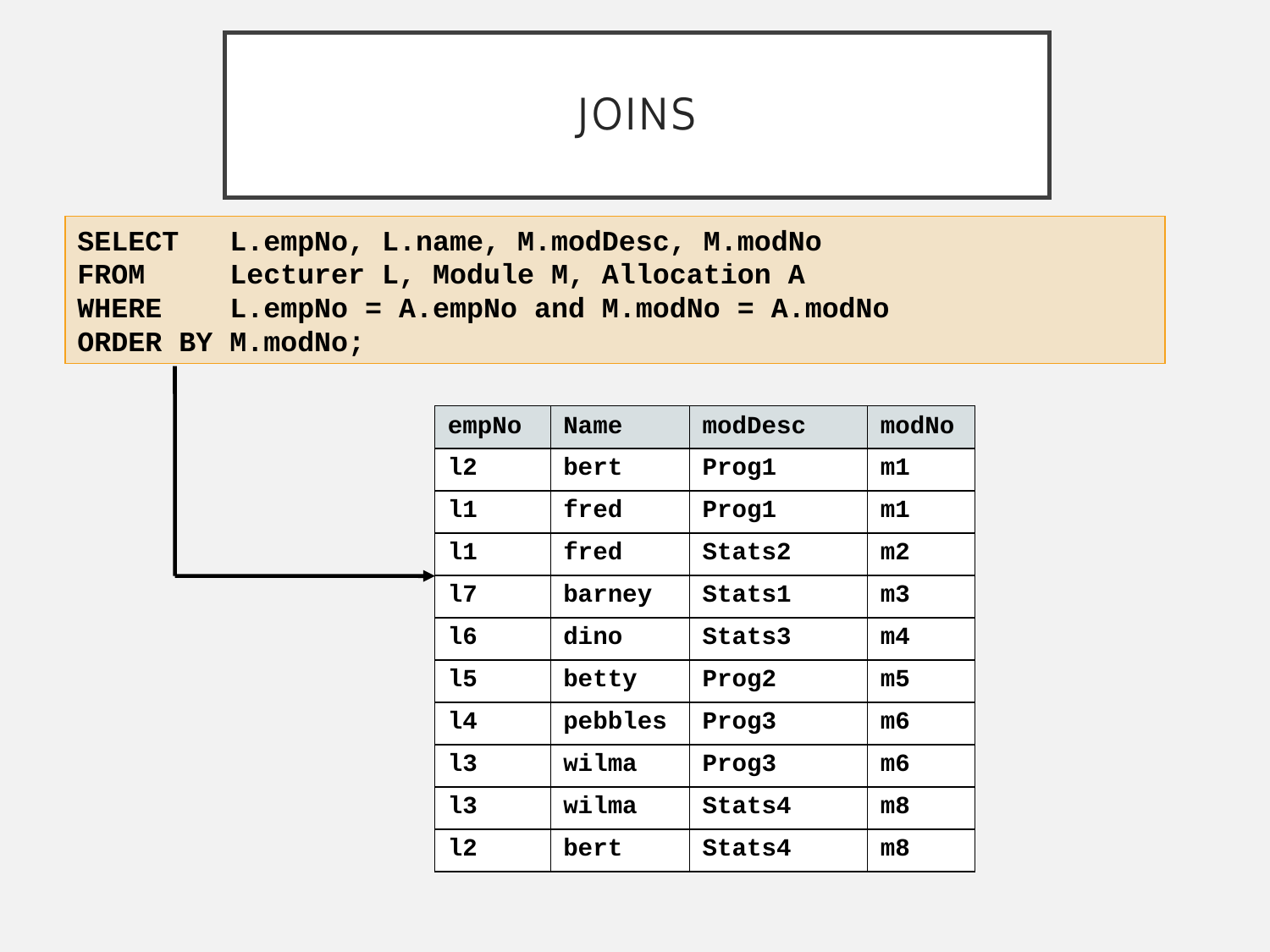

# Joins
SELECT   L.empNo, L.name, M.modDesc, M.modNo
FROM     Lecturer L, Module M, Allocation A
WHERE    L.empNo = A.empNo and M.modNo = A.modNo
ORDER BY M.modNo;

| empNo | Name | modDesc | modNo |
| --- | --- | --- | --- |
| l2 | bert | Prog1 | m1 |
| l1 | fred | Prog1 | m1 |
| l1 | fred | Stats2 | m2 |
| l7 | barney | Stats1 | m3 |
| l6 | dino | Stats3 | m4 |
| l5 | betty | Prog2 | m5 |
| l4 | pebbles | Prog3 | m6 |
| l3 | wilma | Prog3 | m6 |
| l3 | wilma | Stats4 | m8 |
| l2 | bert | Stats4 | m8 |